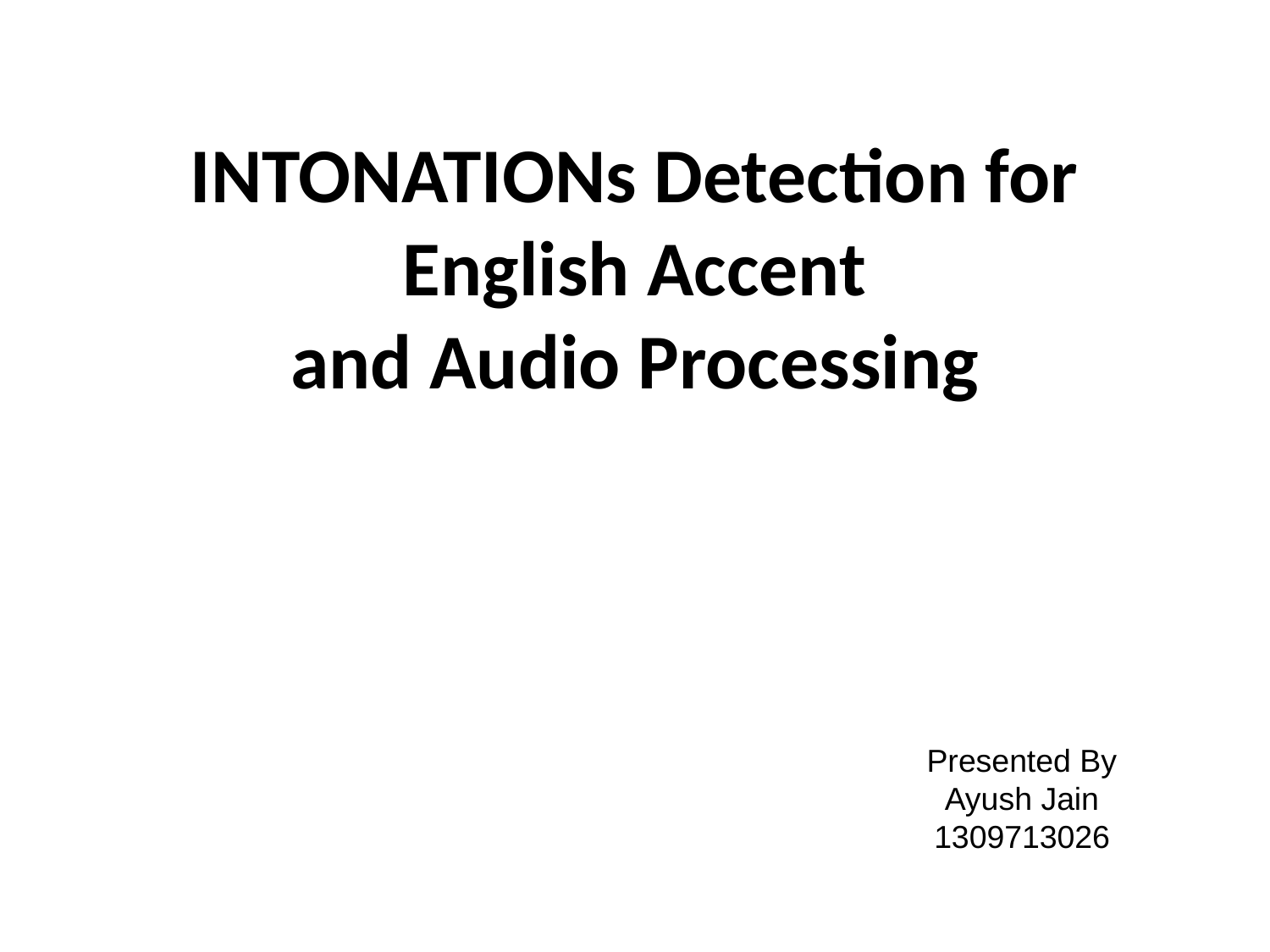

INTONATIONs Detection for English Accent
and Audio Processing

Presented By
Ayush Jain
1309713026